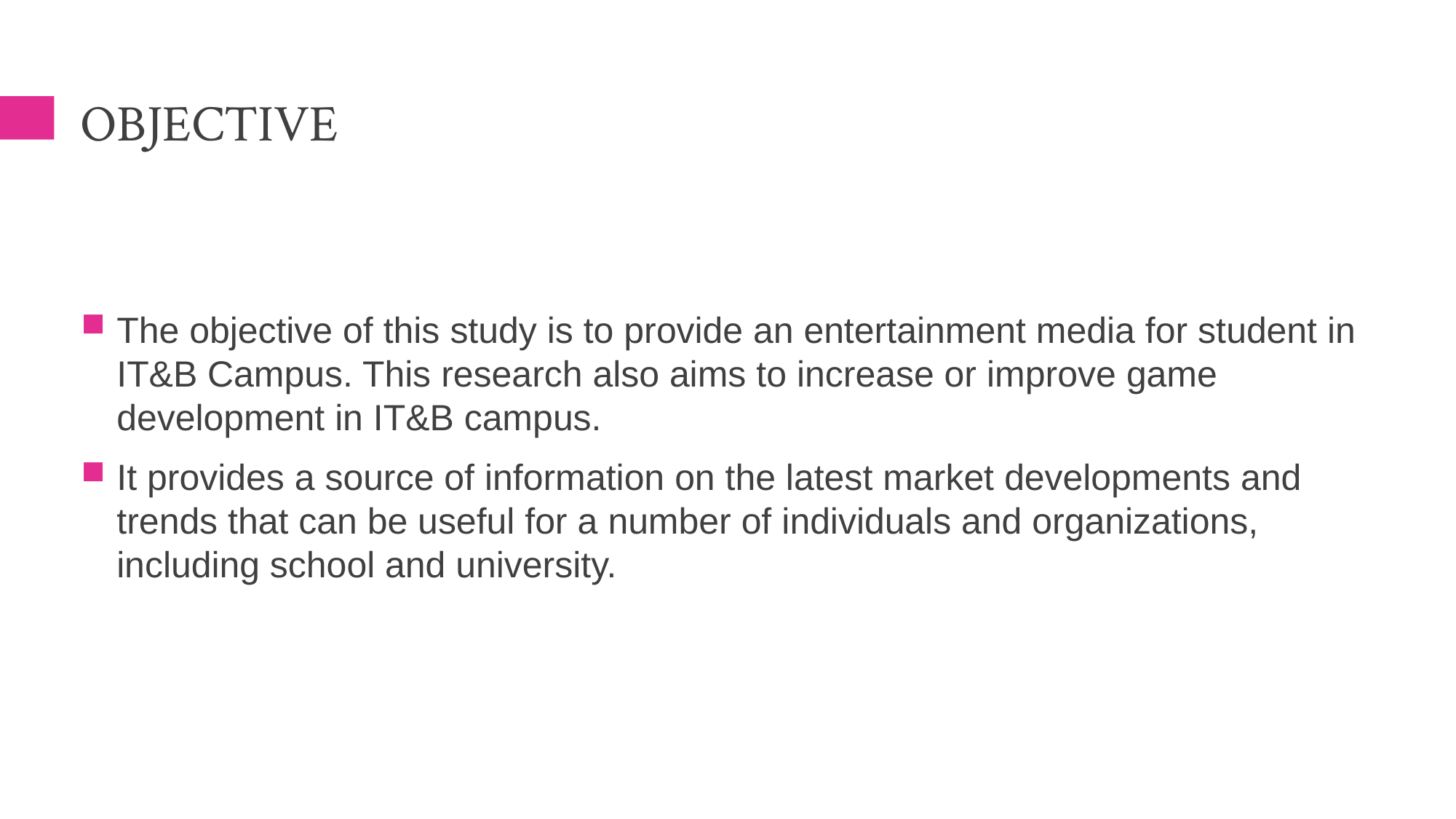

# Objective
The objective of this study is to provide an entertainment media for student in IT&B Campus. This research also aims to increase or improve game development in IT&B campus.
It provides a source of information on the latest market developments and trends that can be useful for a number of individuals and organizations, including school and university.